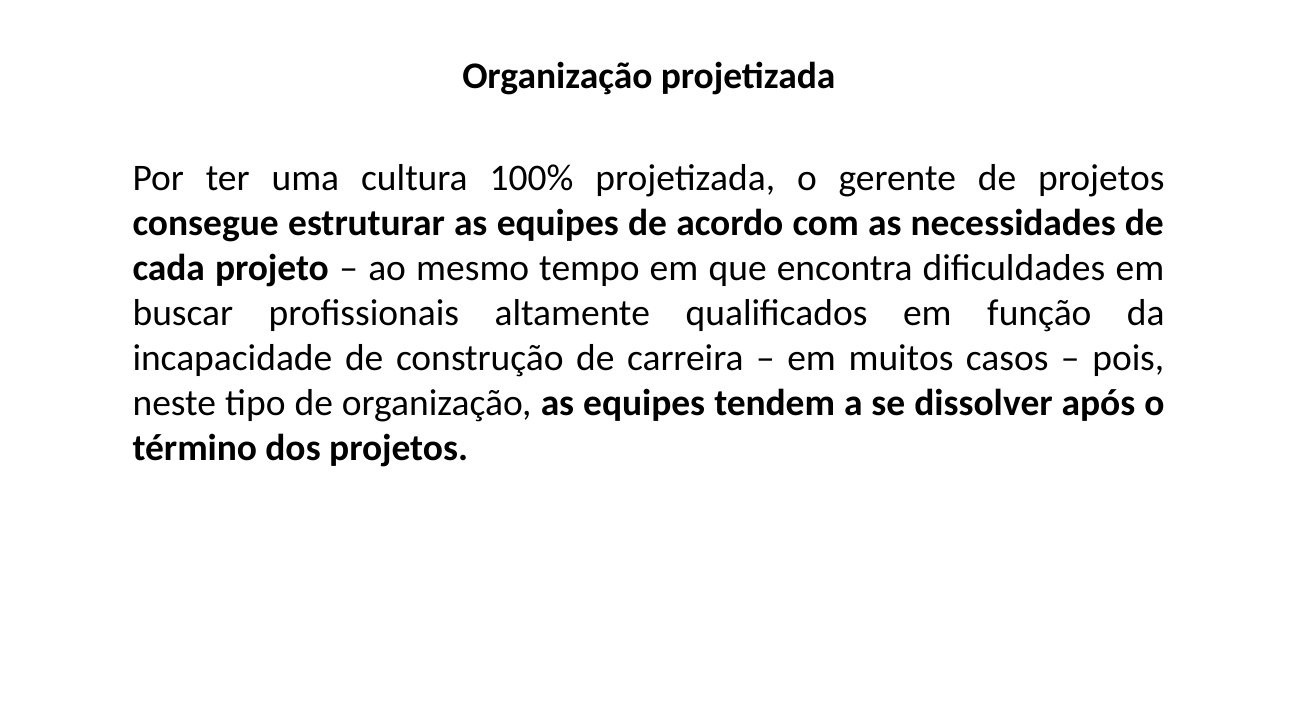

Organização projetizada
Por ter uma cultura 100% projetizada, o gerente de projetos consegue estruturar as equipes de acordo com as necessidades de cada projeto – ao mesmo tempo em que encontra dificuldades em buscar profissionais altamente qualificados em função da incapacidade de construção de carreira – em muitos casos – pois, neste tipo de organização, as equipes tendem a se dissolver após o término dos projetos.